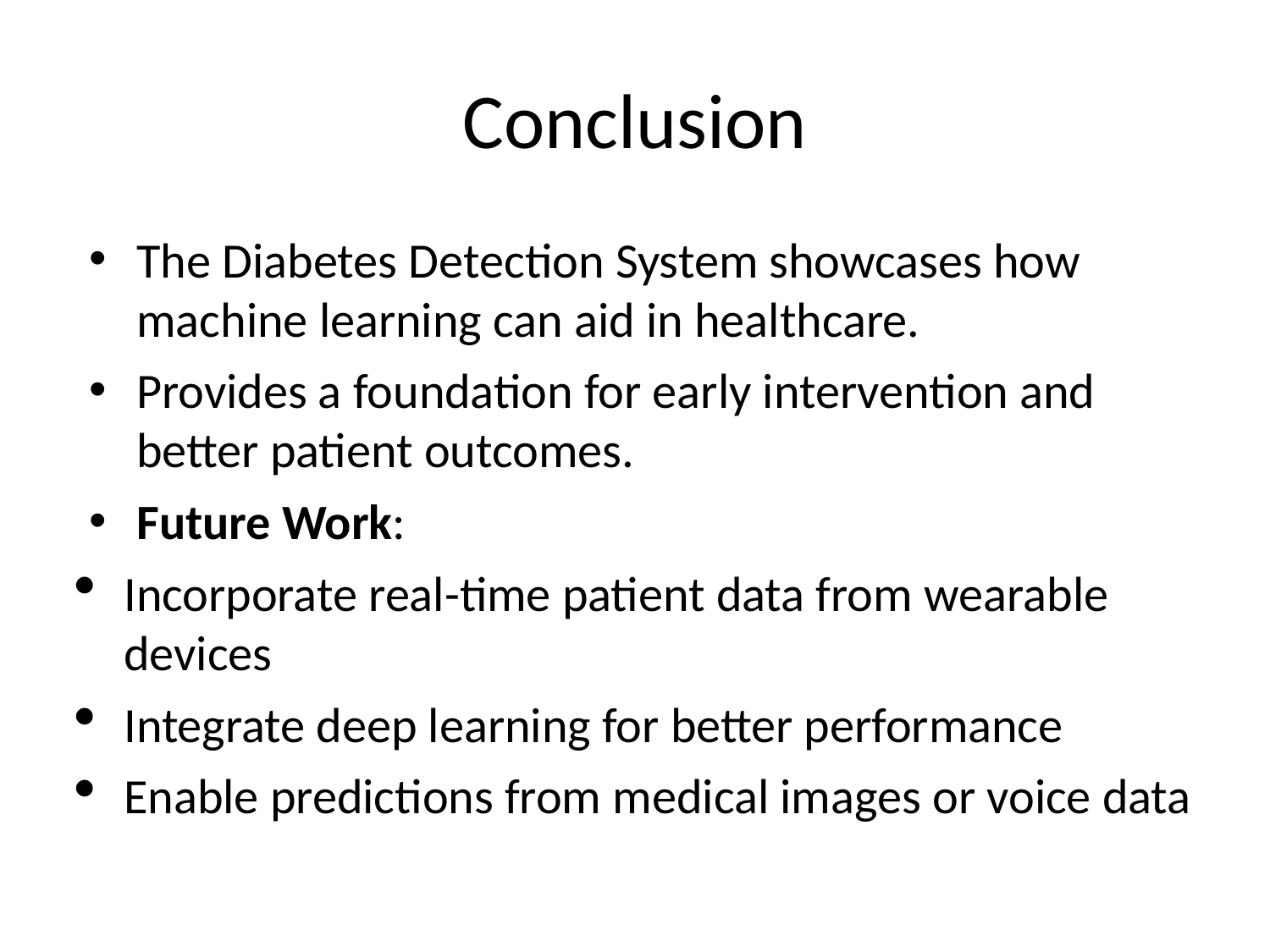

# Conclusion
The Diabetes Detection System showcases how machine learning can aid in healthcare.
Provides a foundation for early intervention and better patient outcomes.
Future Work:
Incorporate real-time patient data from wearable devices
Integrate deep learning for better performance
Enable predictions from medical images or voice data